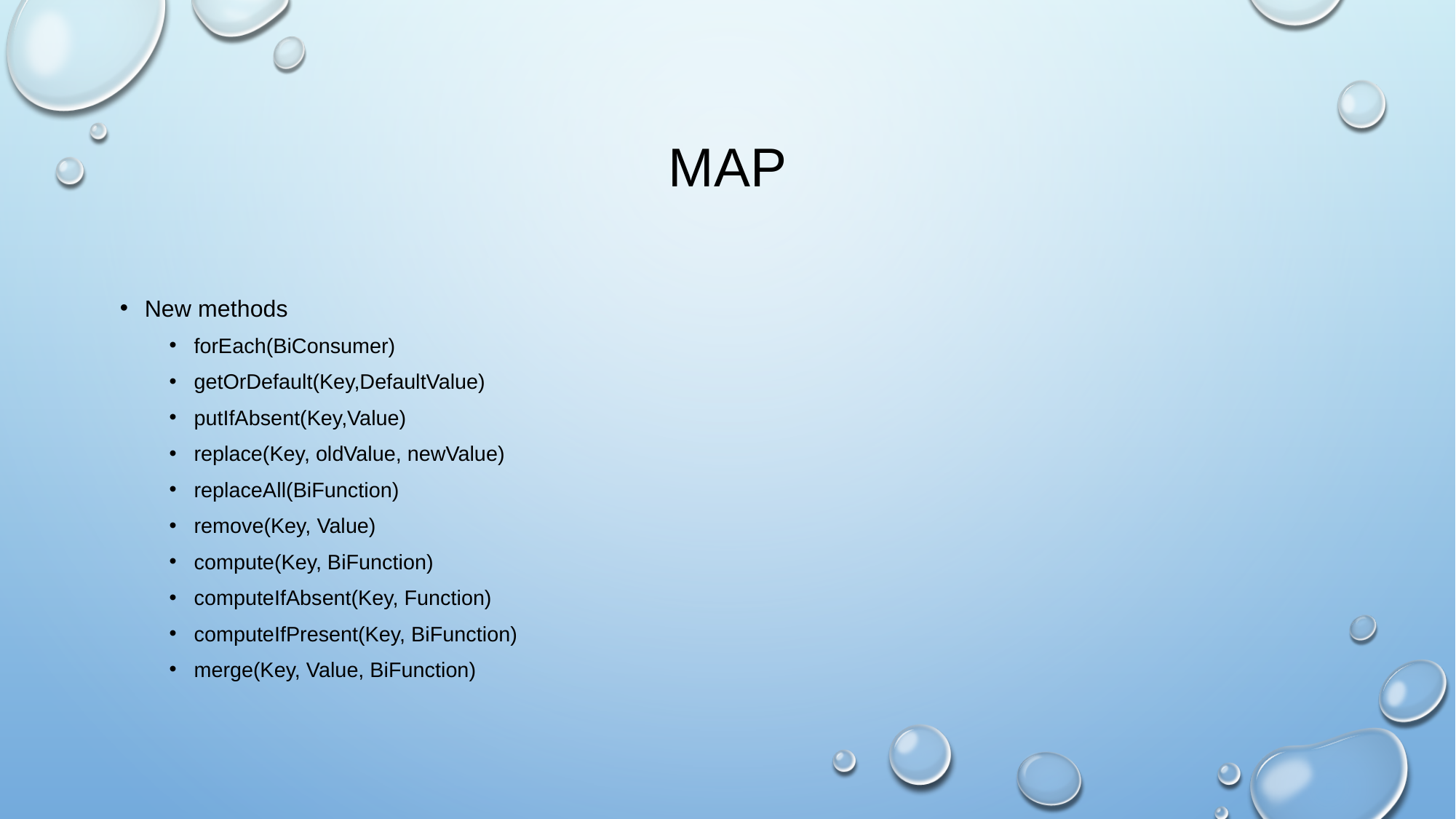

# Map
New methods
forEach(BiConsumer)
getOrDefault(Key,DefaultValue)
putIfAbsent(Key,Value)
replace(Key, oldValue, newValue)
replaceAll(BiFunction)
remove(Key, Value)
compute(Key, BiFunction)
computeIfAbsent(Key, Function)
computeIfPresent(Key, BiFunction)
merge(Key, Value, BiFunction)